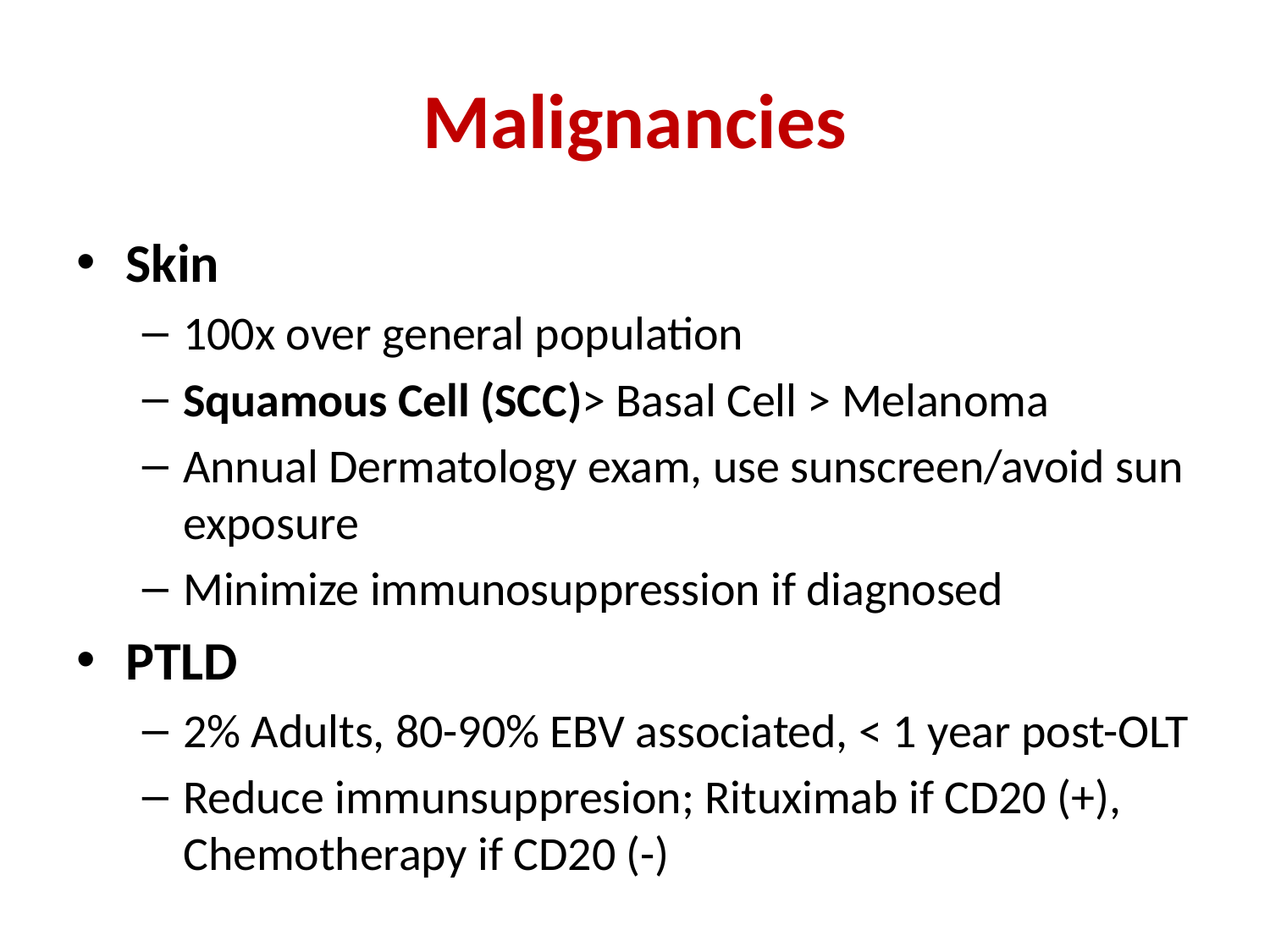

# Malignancies
Skin
100x over general population
Squamous Cell (SCC)> Basal Cell > Melanoma
Annual Dermatology exam, use sunscreen/avoid sun exposure
Minimize immunosuppression if diagnosed
PTLD
2% Adults, 80-90% EBV associated, < 1 year post-OLT
Reduce immunsuppresion; Rituximab if CD20 (+), Chemotherapy if CD20 (-)